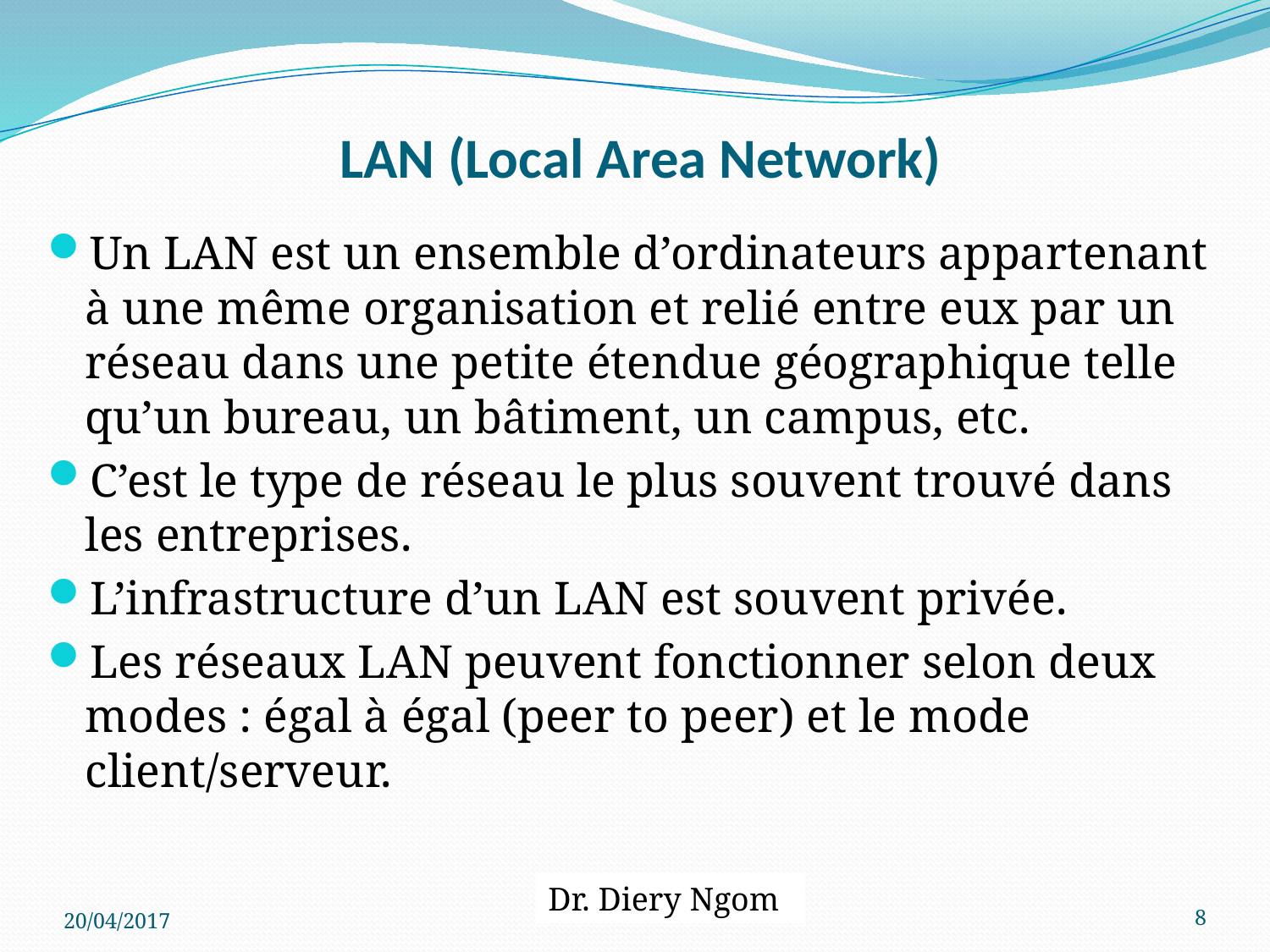

# LAN (Local Area Network)
Un LAN est un ensemble d’ordinateurs appartenant à une même organisation et relié entre eux par un réseau dans une petite étendue géographique telle qu’un bureau, un bâtiment, un campus, etc.
C’est le type de réseau le plus souvent trouvé dans les entreprises.
L’infrastructure d’un LAN est souvent privée.
Les réseaux LAN peuvent fonctionner selon deux modes : égal à égal (peer to peer) et le mode client/serveur.

Dr. Diery Ngom
20/04/2017
8